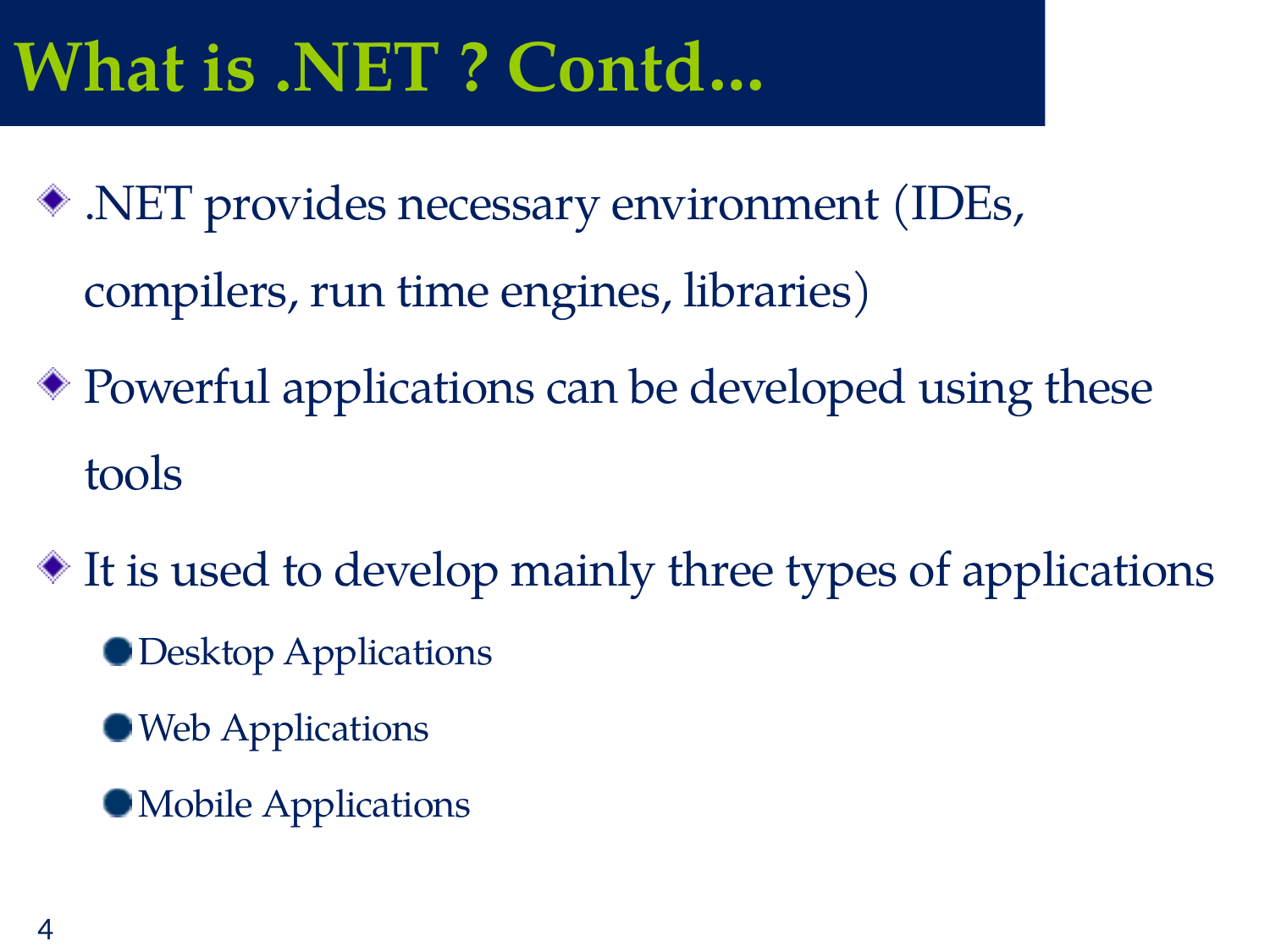

# What is .NET ? Contd…
.NET provides necessary environment (IDEs, compilers, run time engines, libraries)
Powerful applications can be developed using these tools
It is used to develop mainly three types of applications
Desktop Applications
Web Applications
Mobile Applications

4